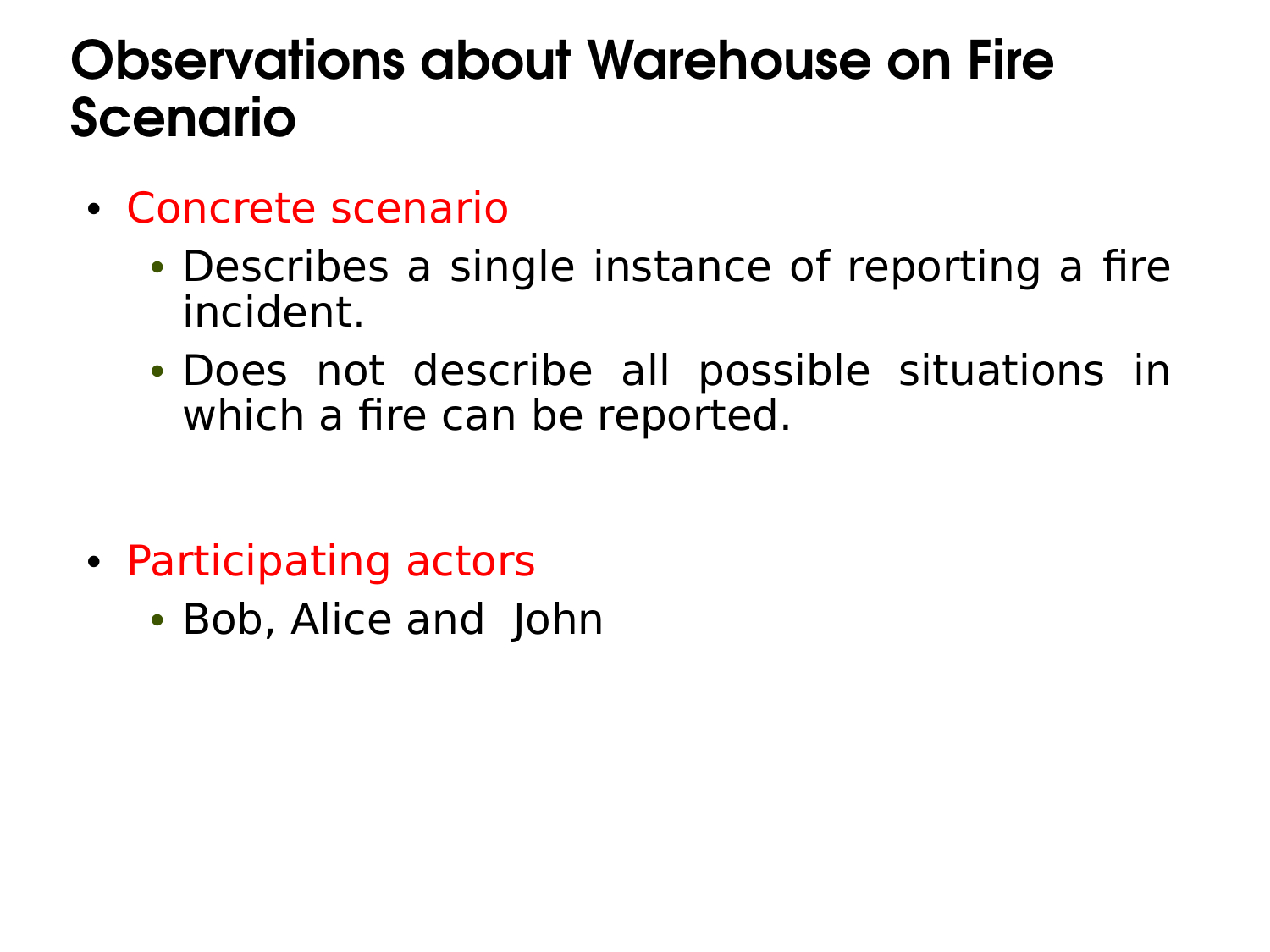

# Observations about Warehouse on Fire Scenario
Concrete scenario
Describes a single instance of reporting a fire incident.
Does not describe all possible situations in which a fire can be reported.

Participating actors
Bob, Alice and  John